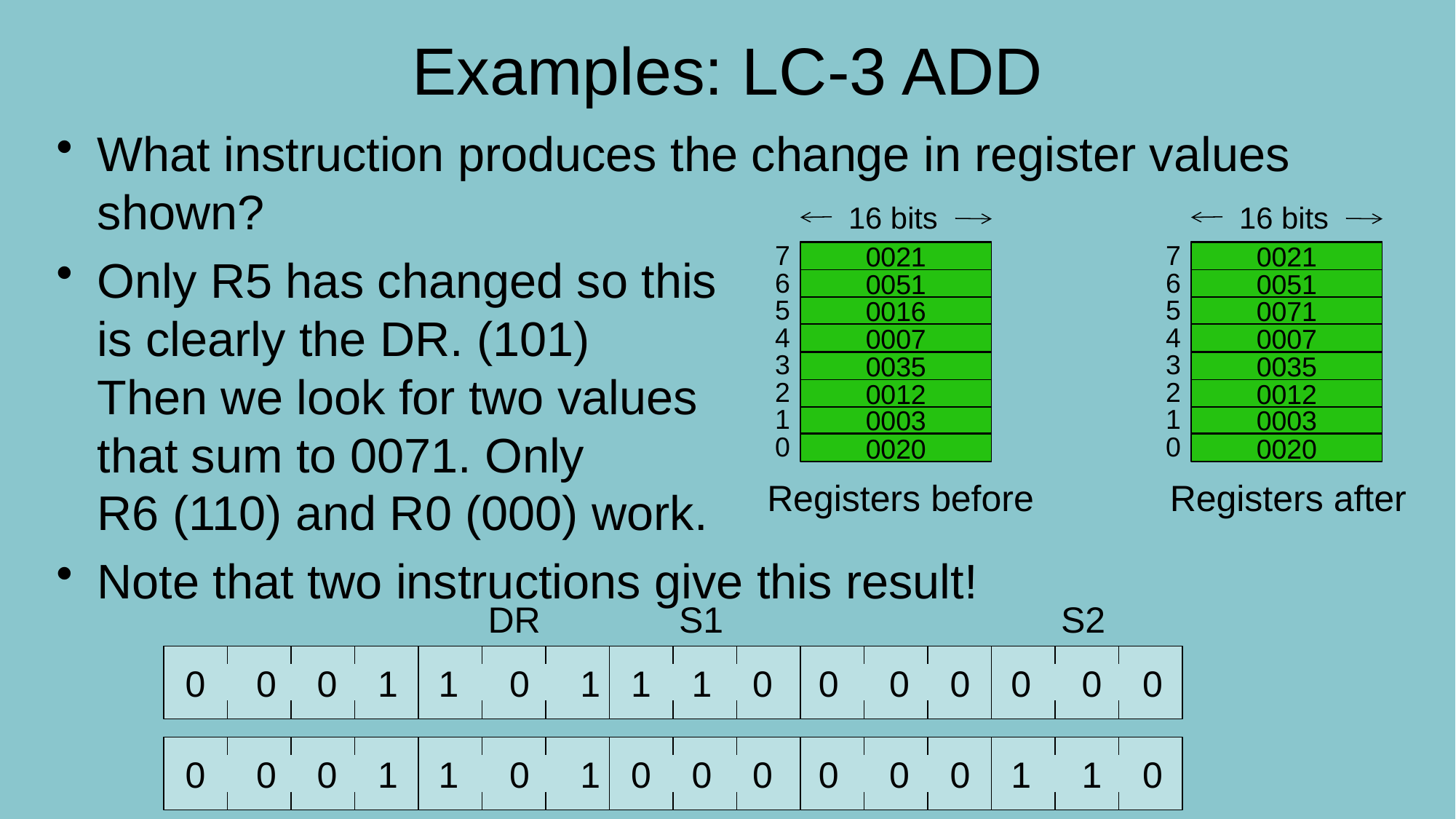

# Examples: LC-3 ADD
What instruction produces the change in register values shown?
Only R5 has changed so this
is clearly the DR. (101)
Then we look for two values
that sum to 0071. Only
R6 (110) and R0 (000) work.
Note that two instructions give this result!
16 bits
7

6

5
0016
4

3

2

1
0003
0

Registers before
16 bits
7

6

5
0071
4

3

2

1
0003
0

Registers after
0021
0021
0051
0051
0007
0007
0035
0035
0012
0012
0020
0020
DR
S1
S2

0     0    0    1    1     0     1   1    1    0
0     0    0    0     0    0

0     0    0    1    1     0     1   0    0    0
0     0    0    1     1    0
15
0